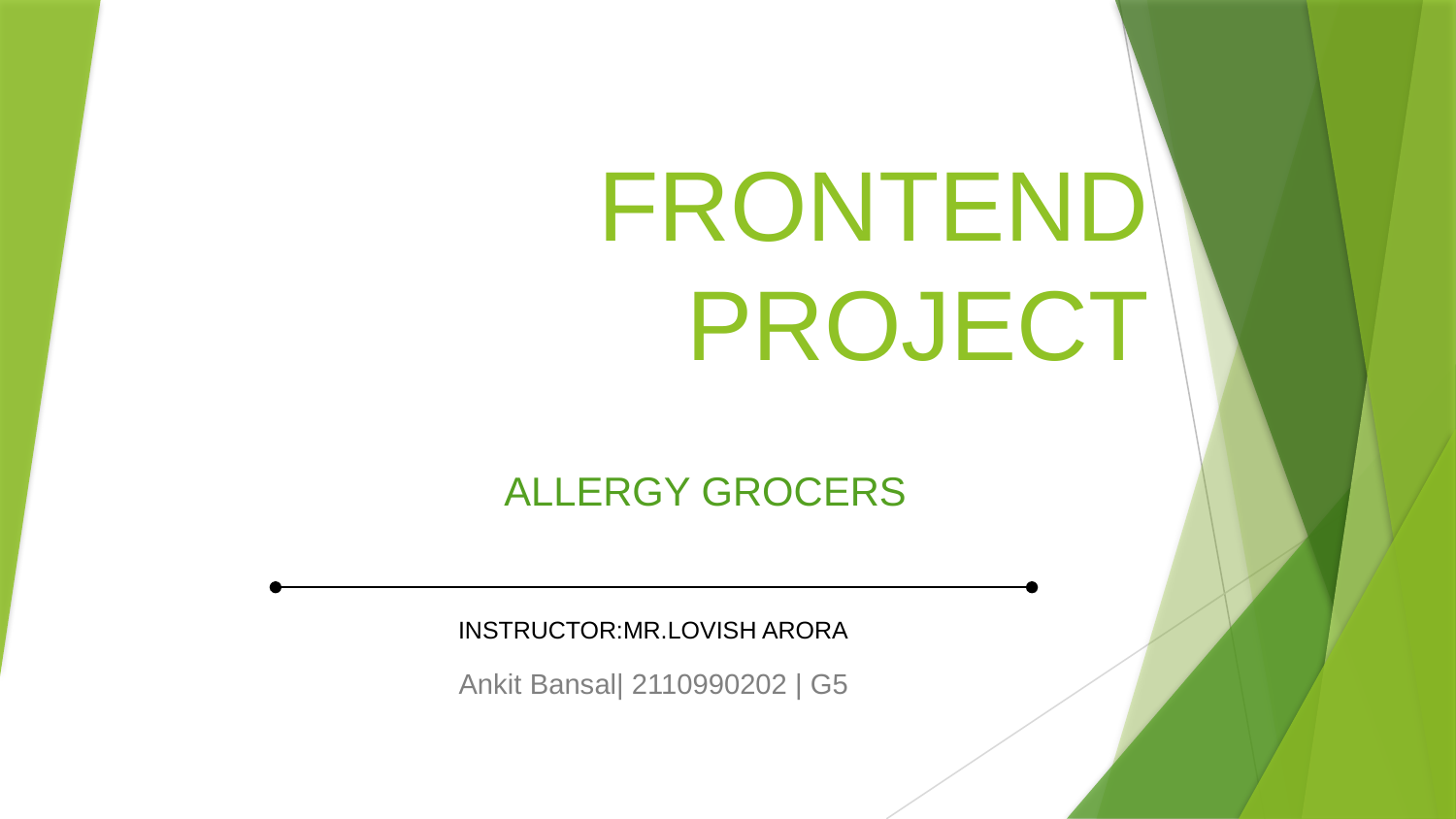

# FRONTEND PROJECT
ALLERGY GROCERS
INSTRUCTOR:MR.LOVISH ARORA
Ankit Bansal| 2110990202 | G5